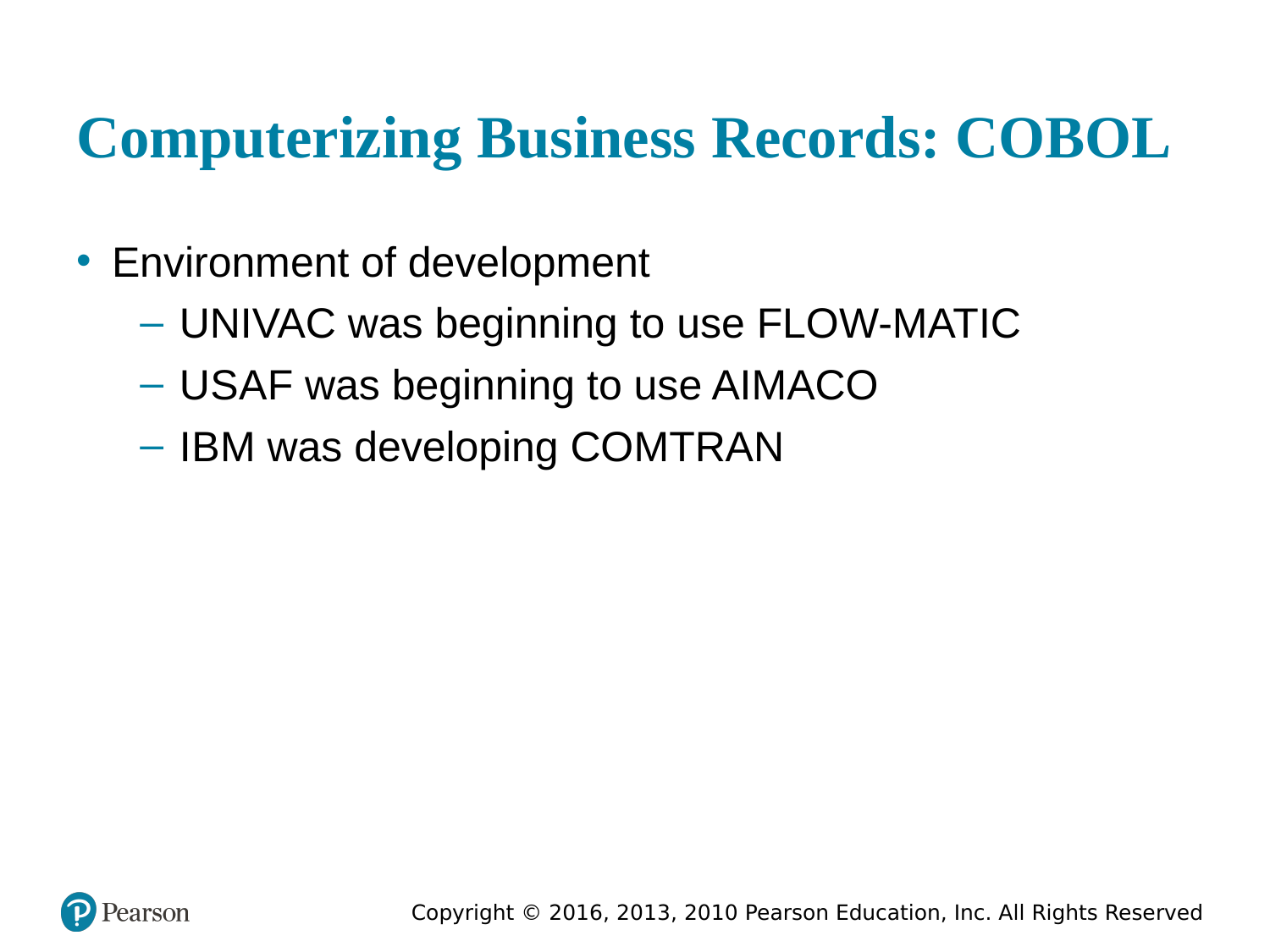

# Computerizing Business Records: COBOL
Environment of development
UNIVAC was beginning to use FLOW-MATIC
U S A F was beginning to use AIMACO
I B M was developing COMTRAN